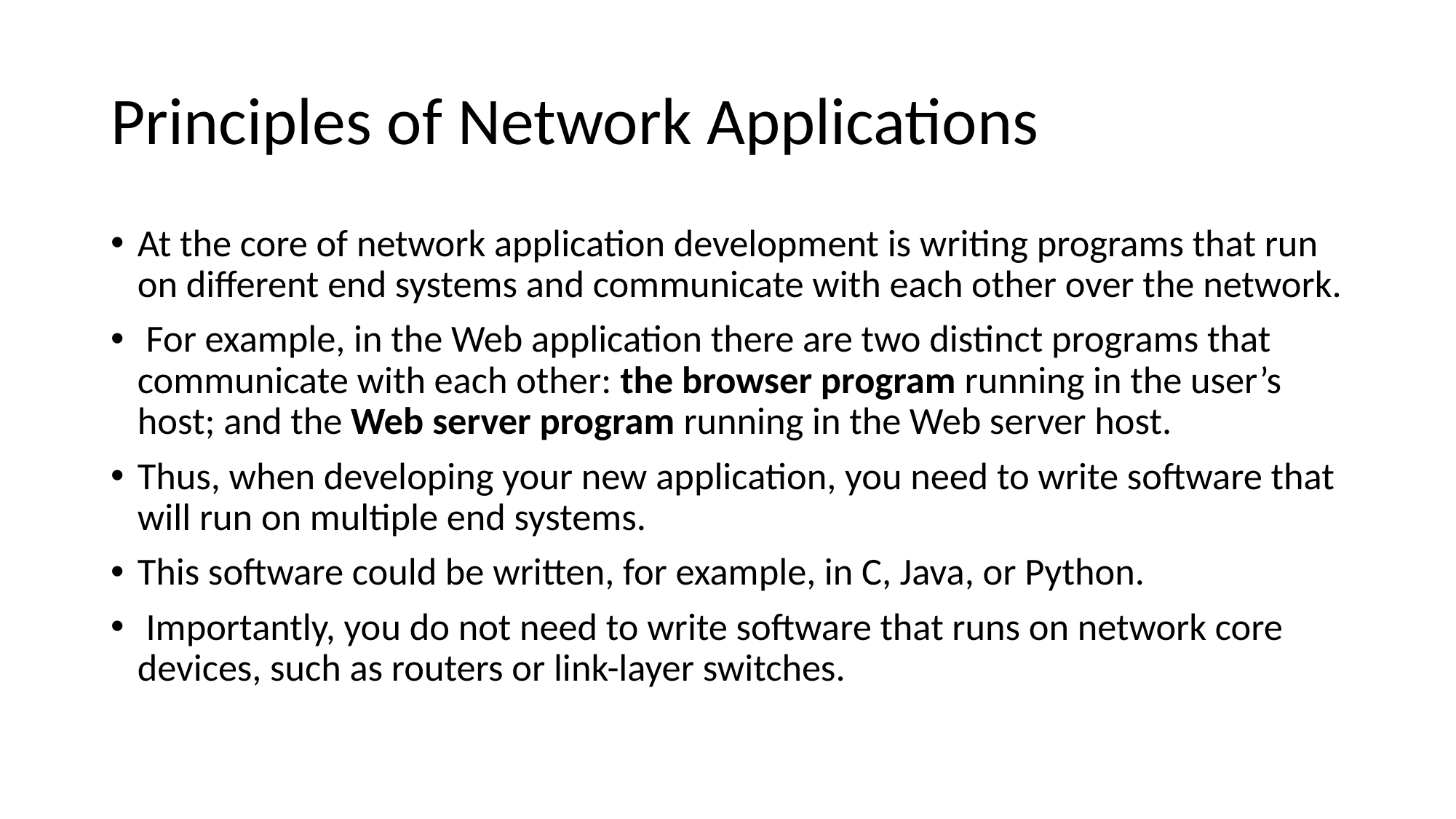

# Principles of Network Applications
At the core of network application development is writing programs that run on different end systems and communicate with each other over the network.
 For example, in the Web application there are two distinct programs that communicate with each other: the browser program running in the user’s host; and the Web server program running in the Web server host.
Thus, when developing your new application, you need to write software that will run on multiple end systems.
This software could be written, for example, in C, Java, or Python.
 Importantly, you do not need to write software that runs on network core devices, such as routers or link-layer switches.